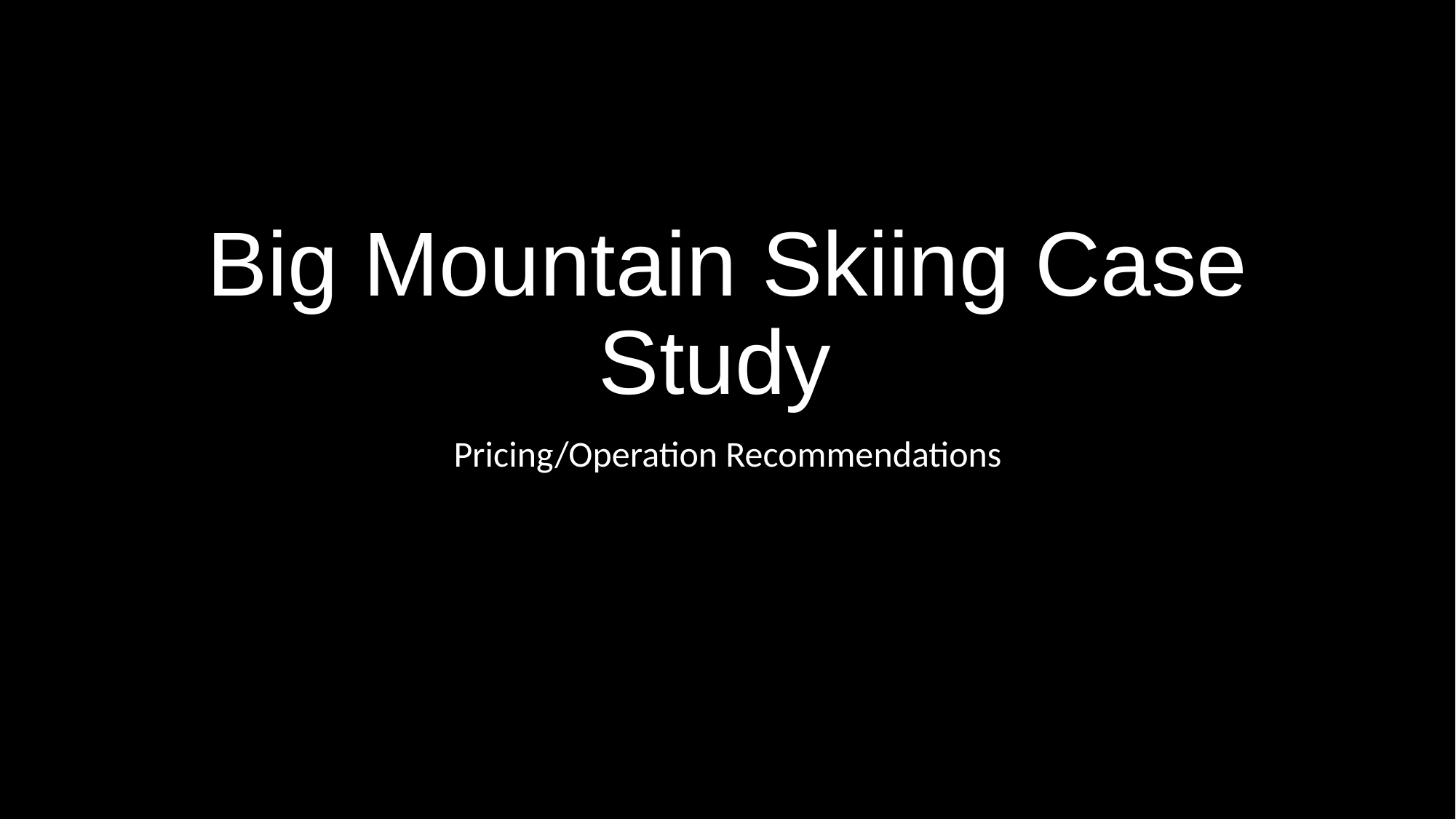

# Big Mountain Skiing Case Study
Pricing/Operation Recommendations